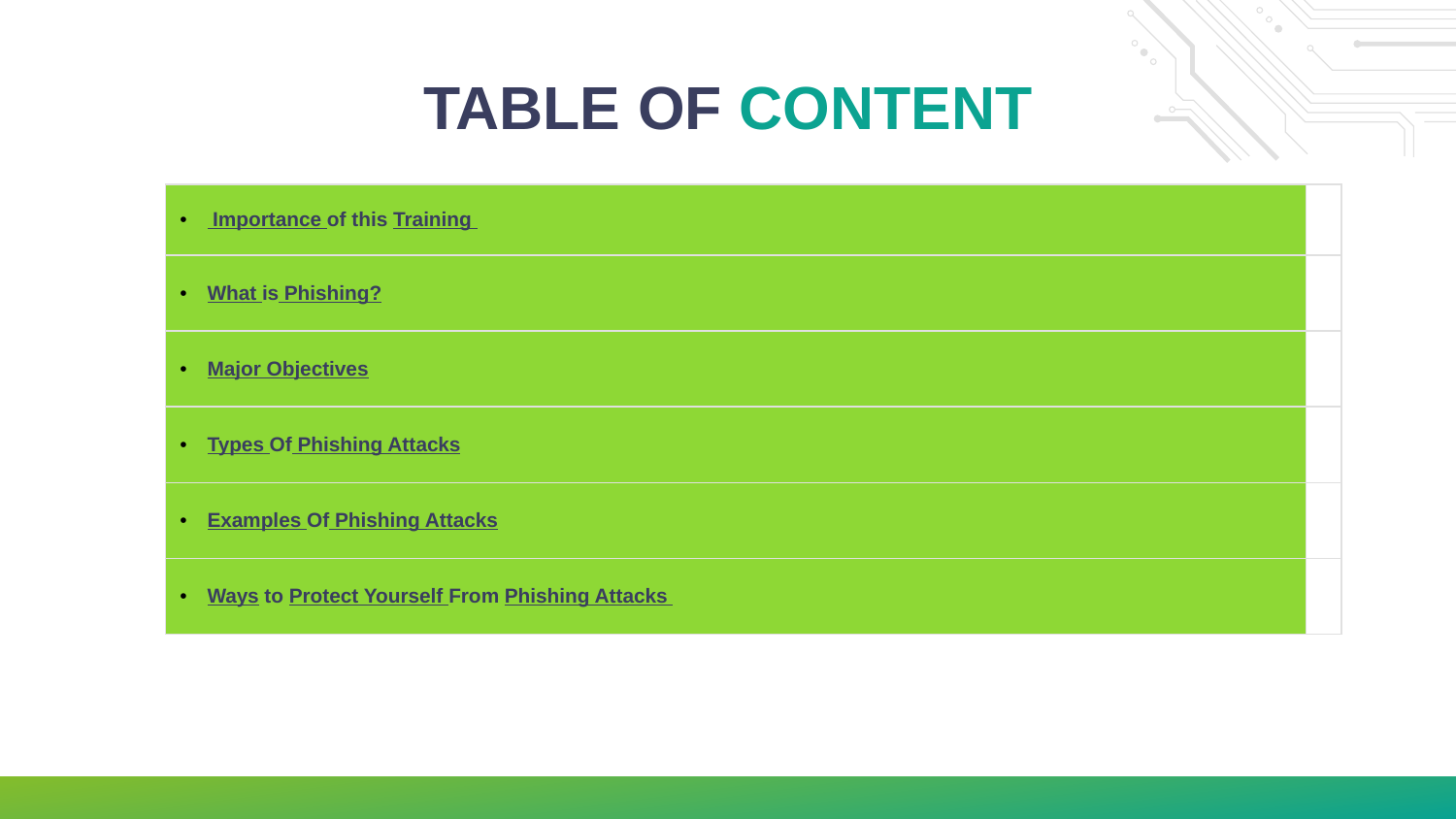

# TABLE OF CONTENT
| Importance of this Training |  |
| --- | --- |
| What is Phishing? |  |
| Major Objectives |  |
| Types Of Phishing Attacks |  |
| Examples Of Phishing Attacks |  |
| Ways to Protect Yourself From Phishing Attacks |  |